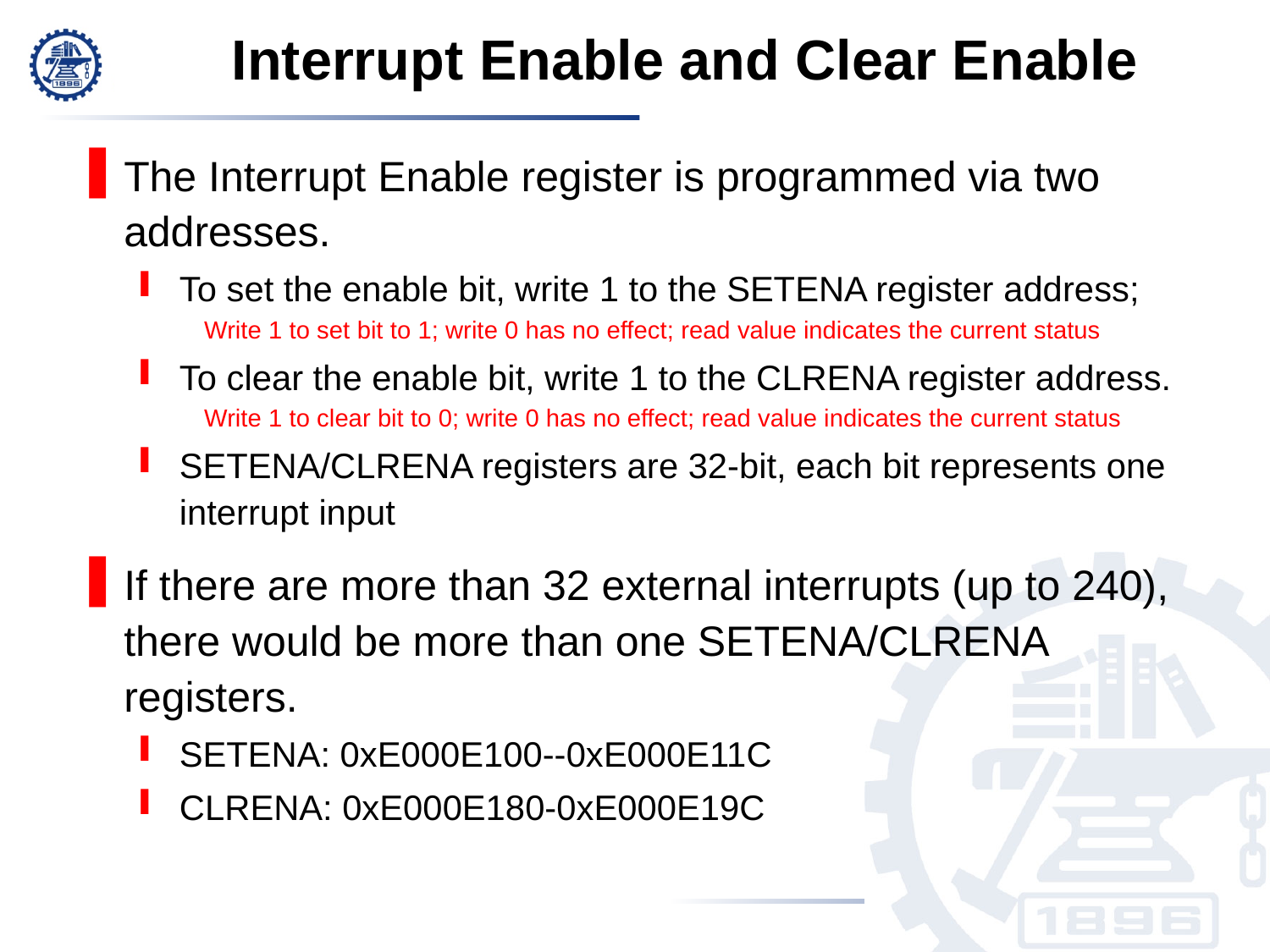

Interrupt Enable and Clear Enable
The Interrupt Enable register is programmed via two addresses.
To set the enable bit, write 1 to the SETENA register address;
Write 1 to set bit to 1; write 0 has no effect; read value indicates the current status
To clear the enable bit, write 1 to the CLRENA register address.
Write 1 to clear bit to 0; write 0 has no effect; read value indicates the current status
SETENA/CLRENA registers are 32-bit, each bit represents one interrupt input
If there are more than 32 external interrupts (up to 240), there would be more than one SETENA/CLRENA registers.
SETENA: 0xE000E100--0xE000E11C
CLRENA: 0xE000E180-0xE000E19C